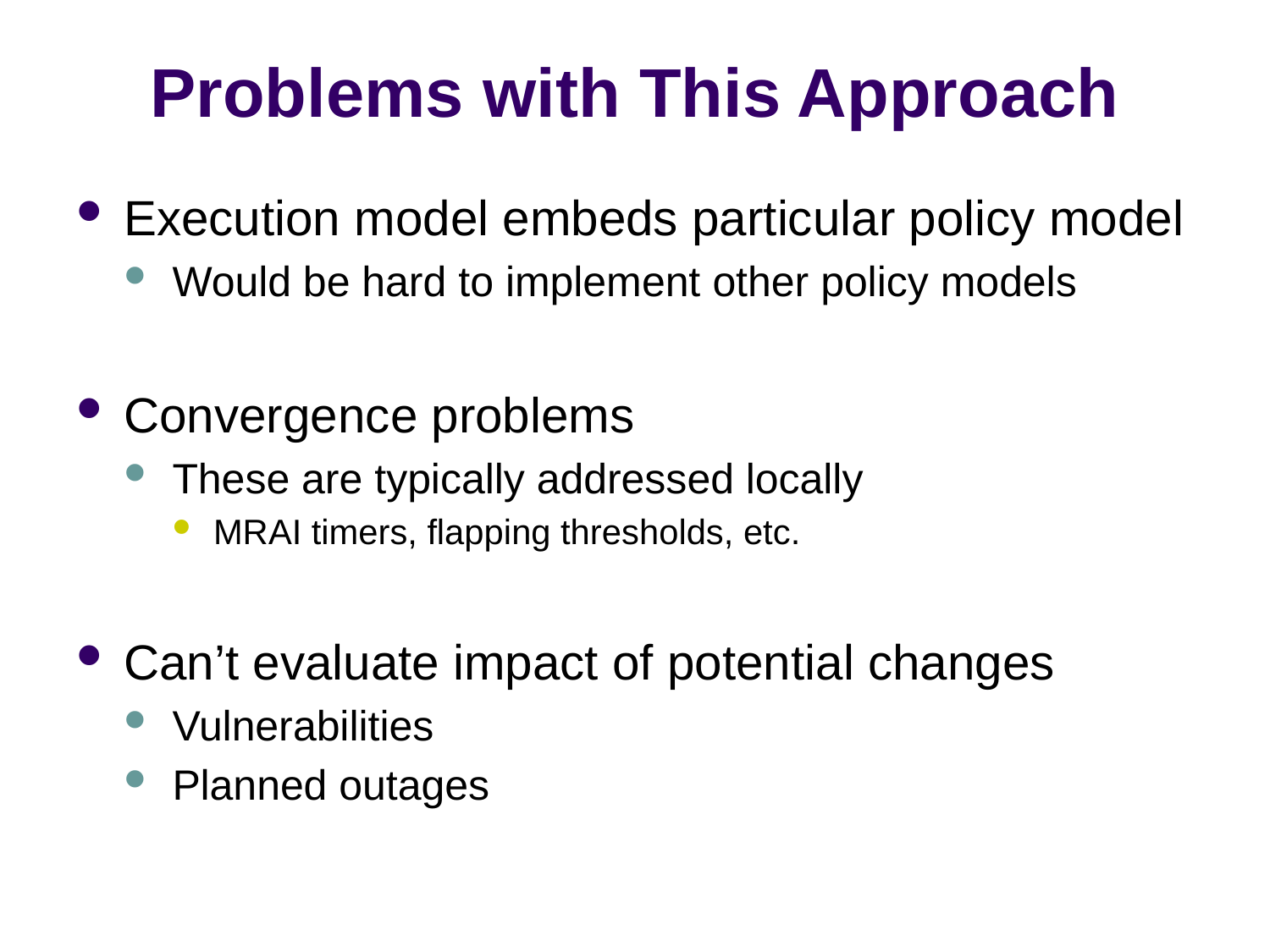

# Problems with This Approach
Execution model embeds particular policy model
Would be hard to implement other policy models

Convergence problems
These are typically addressed locally
MRAI timers, flapping thresholds, etc.

Can’t evaluate impact of potential changes
Vulnerabilities
Planned outages